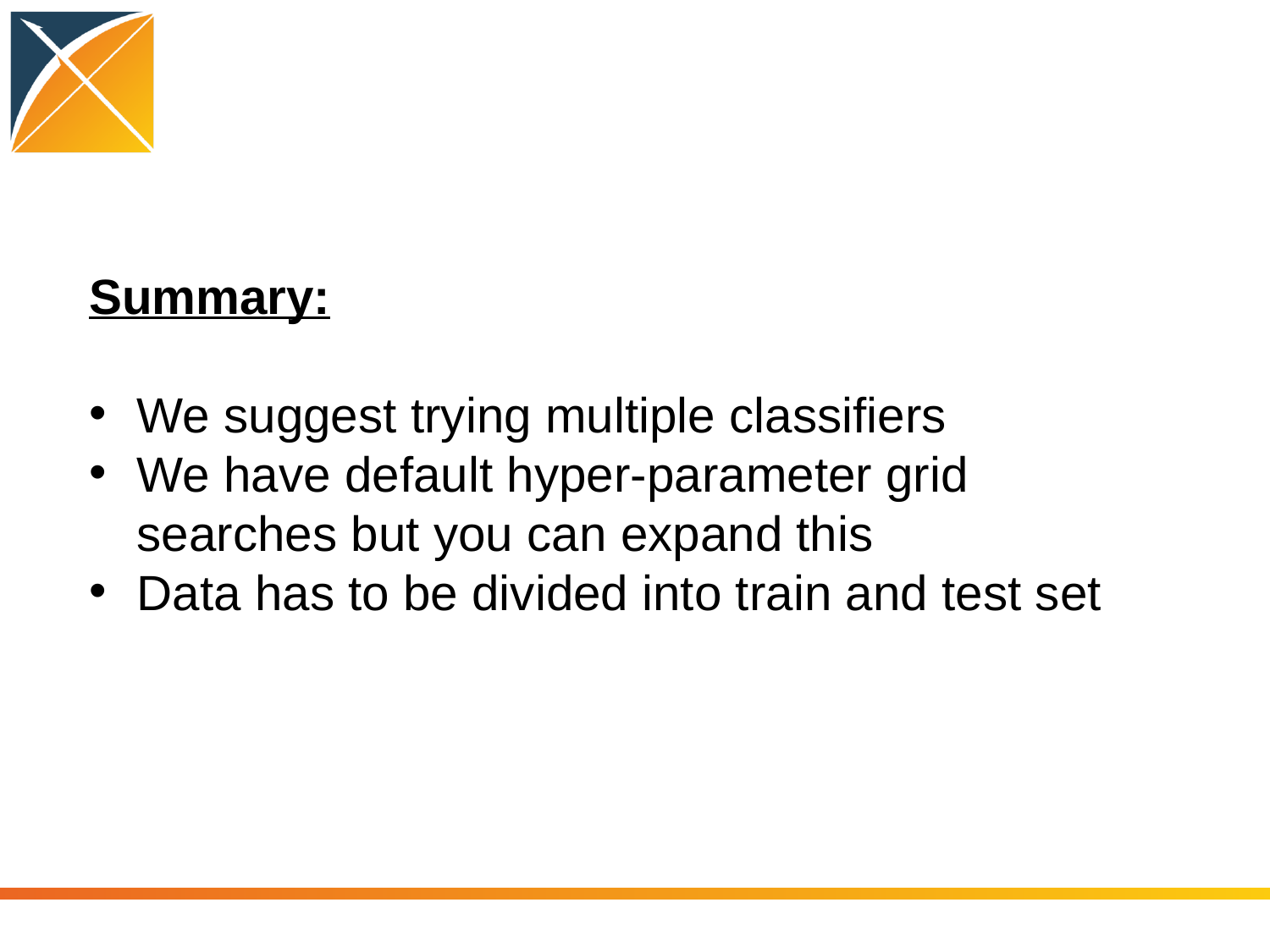

Summary:

We suggest trying multiple classifiers
We have default hyper-parameter grid searches but you can expand this
Data has to be divided into train and test set